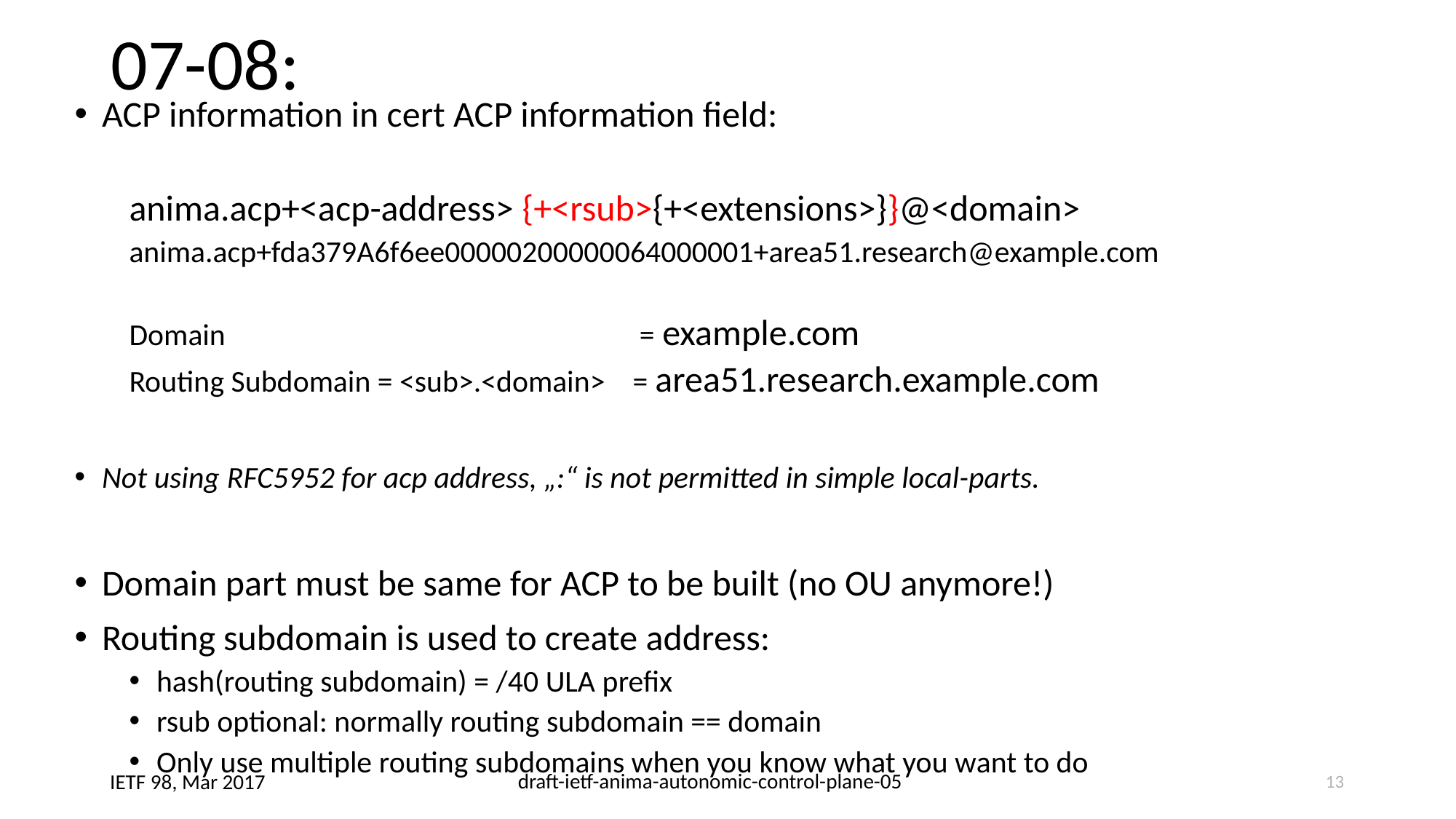

# 07-08:
ACP information in cert ACP information field:

anima.acp+<acp-address> {+<rsub>{+<extensions>}}@<domain>
anima.acp+fda379A6f6ee00000200000064000001+area51.research@example.com

Domain                                                            = example.com
Routing Subdomain = <sub>.<domain>    = area51.research.example.com

Not using RFC5952 for acp address, „:“ is not permitted in simple local-parts.

Domain part must be same for ACP to be built (no OU anymore!)
Routing subdomain is used to create address:
hash(routing subdomain) = /40 ULA prefix
rsub optional: normally routing subdomain == domain
Only use multiple routing subdomains when you know what you want to do
13